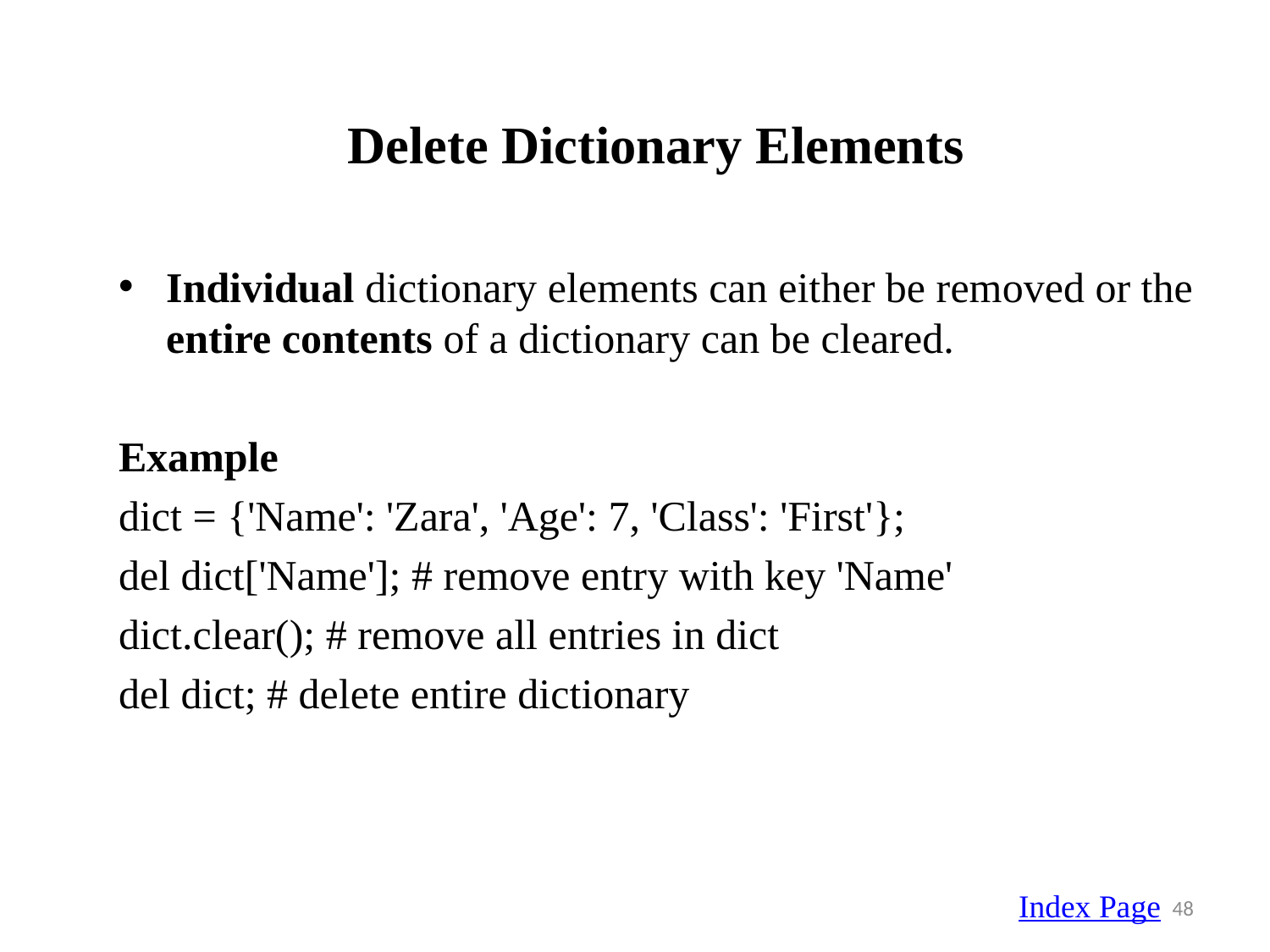

# Delete Dictionary Elements
Individual dictionary elements can either be removed or the entire contents of a dictionary can be cleared.

Example
dict = {'Name': 'Zara', 'Age': 7, 'Class': 'First'};
del dict['Name']; # remove entry with key 'Name'
dict.clear(); # remove all entries in dict
del dict; # delete entire dictionary

Index Page
48